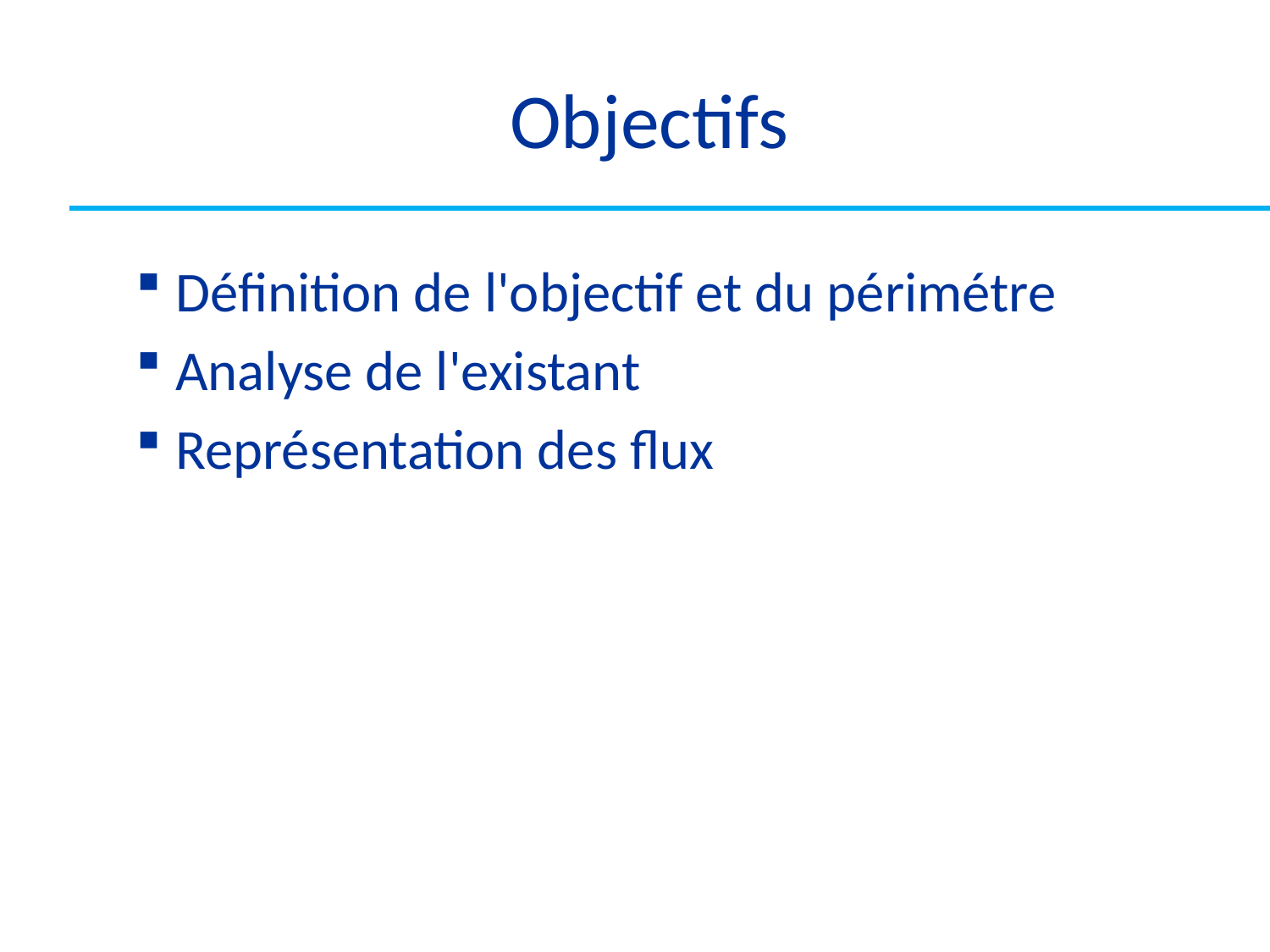

# Objectifs

Définition de l'objectif et du périmétre
Analyse de l'existant
Représentation des flux